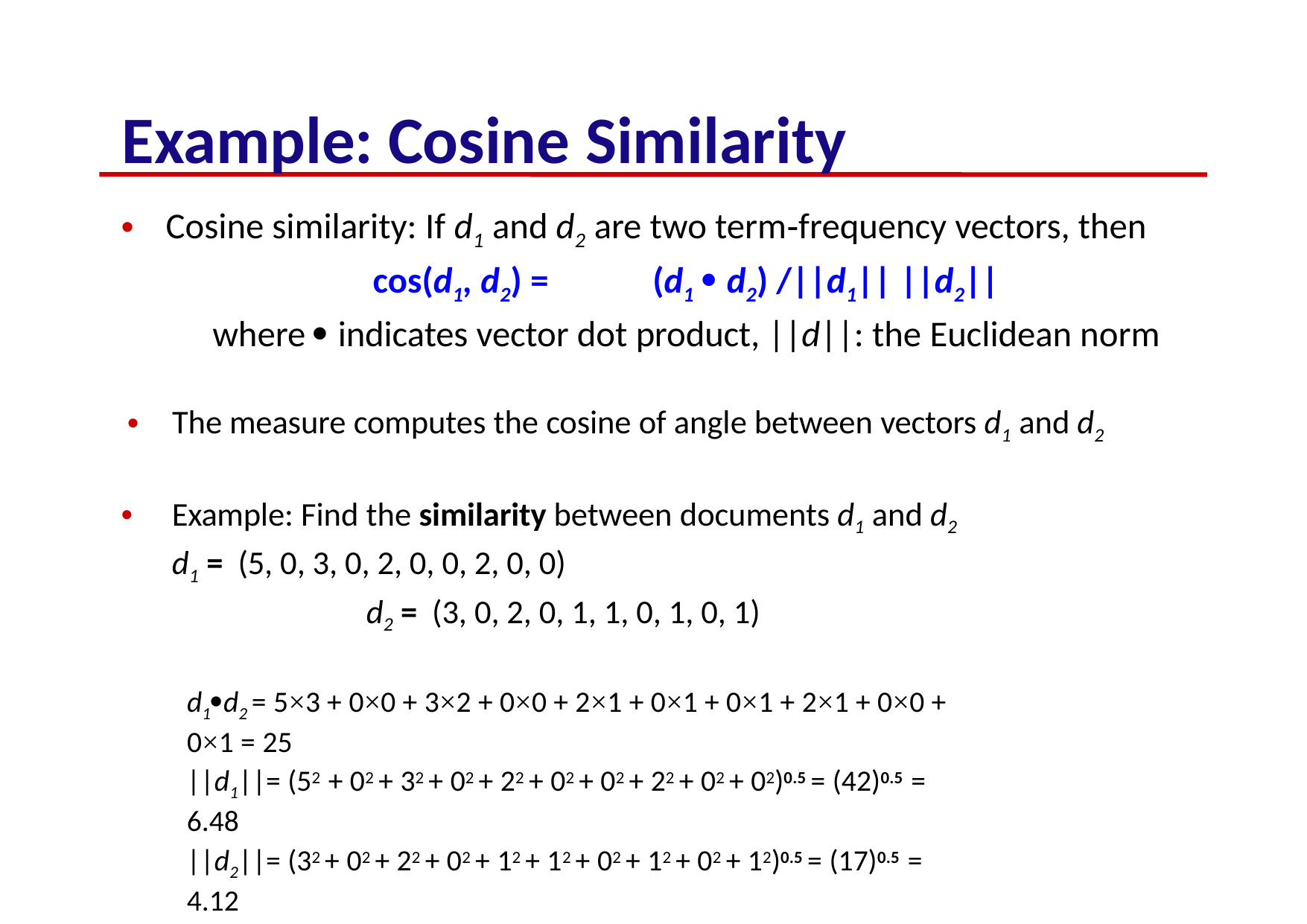

# Example: Cosine Similarity
Cosine similarity: If d1 and d2 are two term‐frequency vectors, then
cos(d1, d2) =	(d1 • d2) /||d1|| ||d2||
where • indicates vector dot product, ||d||: the Euclidean norm

The measure computes the cosine of angle between vectors d1 and d2

Example: Find the similarity between documents d1 and d2  d1 = (5, 0, 3, 0, 2, 0, 0, 2, 0, 0)
d2 = (3, 0, 2, 0, 1, 1, 0, 1, 0, 1)

d1•d2 = 5×3 + 0×0 + 3×2 + 0×0 + 2×1 + 0×1 + 0×1 + 2×1 + 0×0 + 0×1 = 25
||d1||= (52 + 02 + 32 + 02 + 22 + 02 + 02 + 22 + 02 + 02)0.5 = (42)0.5 = 6.48
||d2||= (32 + 02 + 22 + 02 + 12 + 12 + 02 + 12 + 02 + 12)0.5 = (17)0.5 = 4.12

cos(d1, d2 ) = 0.94
Python example ‐ https://www.learndatasci.com/glossary/cosine‐similarity/